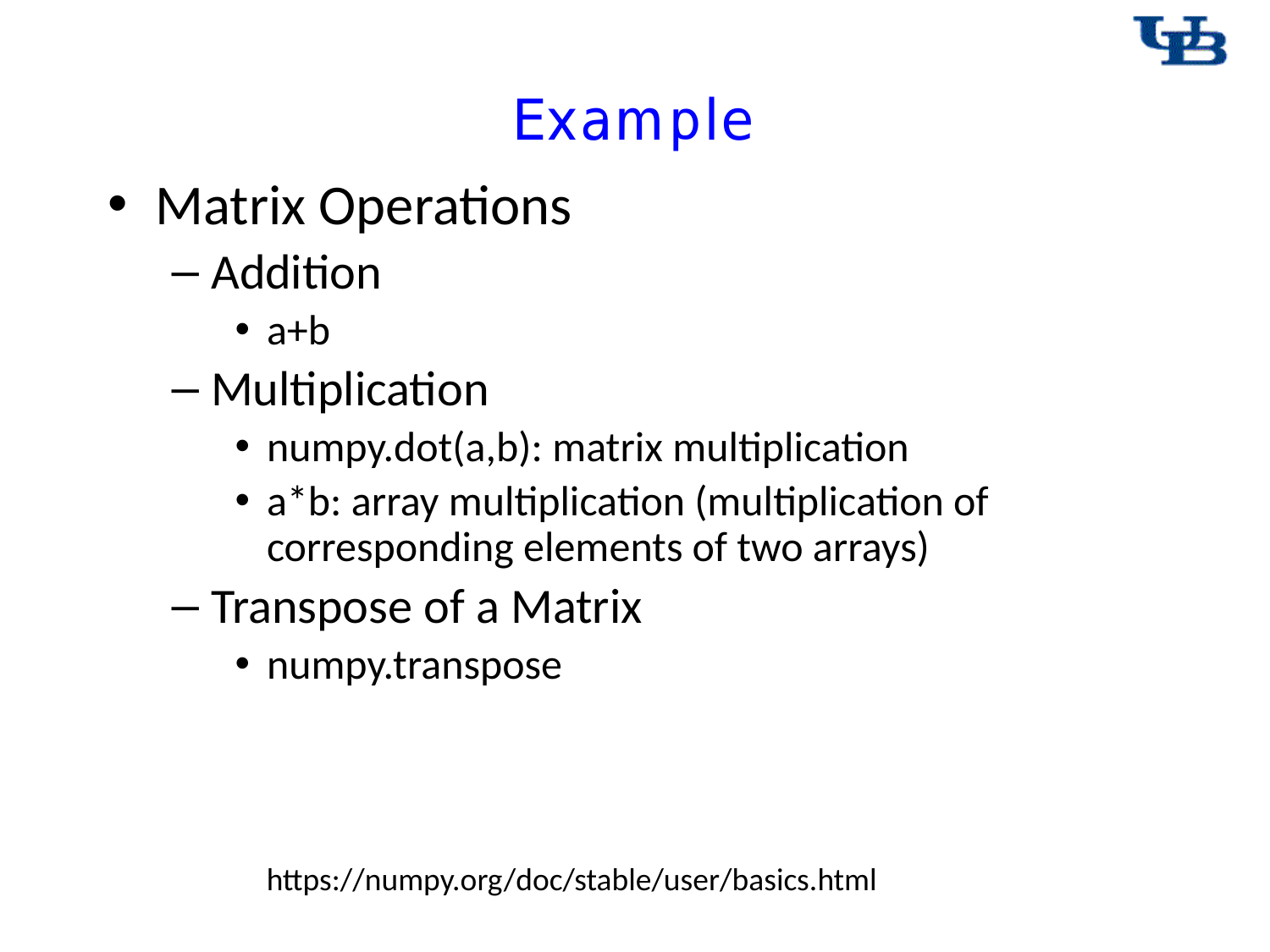

# Example
Matrix Operations
Addition
a+b
Multiplication
numpy.dot(a,b): matrix multiplication
a*b: array multiplication (multiplication of corresponding elements of two arrays)
Transpose of a Matrix
numpy.transpose
https://numpy.org/doc/stable/user/basics.html